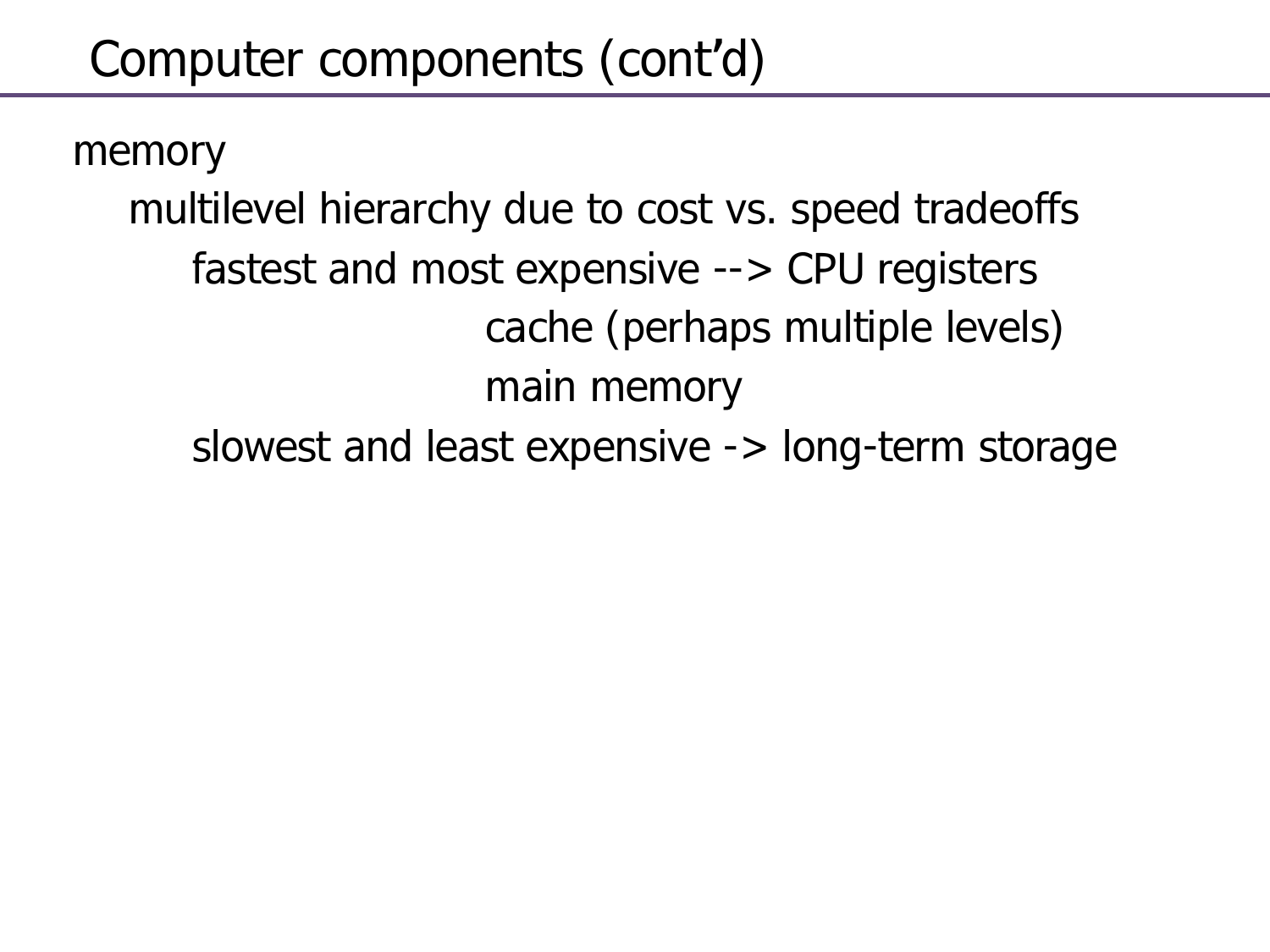

Computer components (cont’d)
memory
multilevel hierarchy due to cost vs. speed tradeoffs
fastest and most expensive --> CPU registers
   cache (perhaps multiple levels)
   main memory
slowest and least expensive -> long-term storage